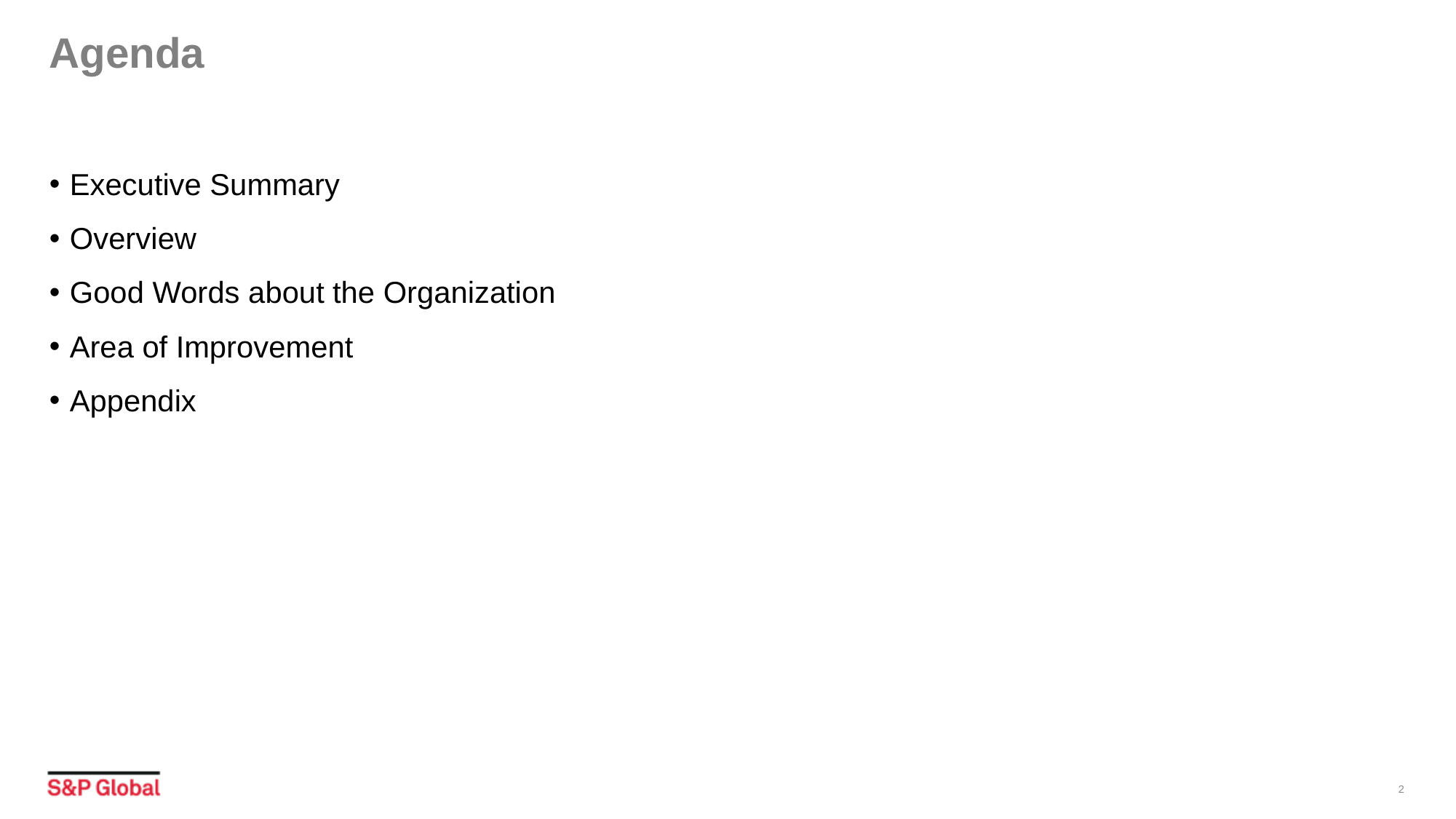

# Agenda
Executive Summary
Overview
Good Words about the Organization
Area of Improvement
Appendix

2